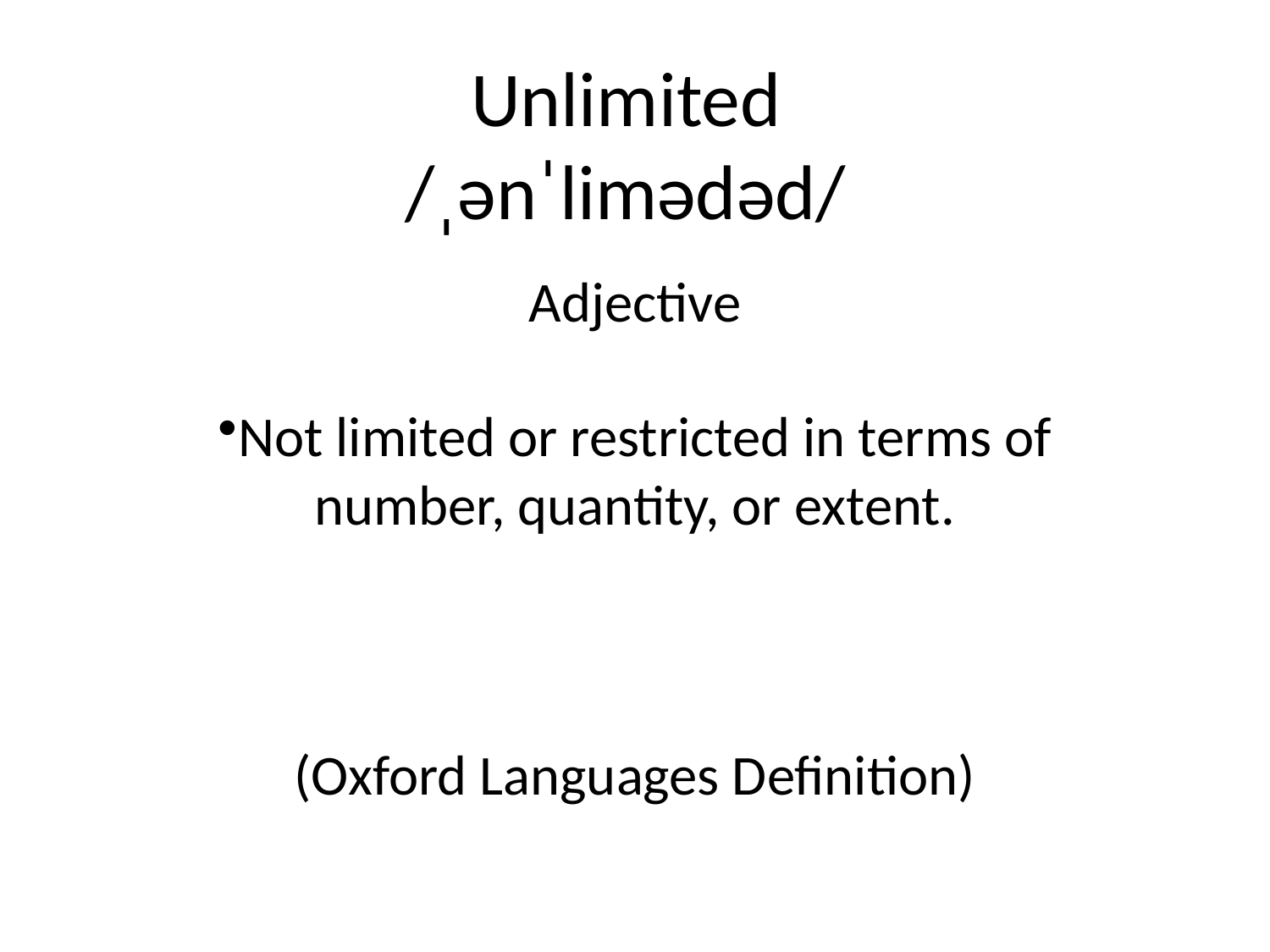

# Unlimited
/ˌənˈlimədəd/
Adjective

Not limited or restricted in terms of number, quantity, or extent.

(Oxford Languages Definition)